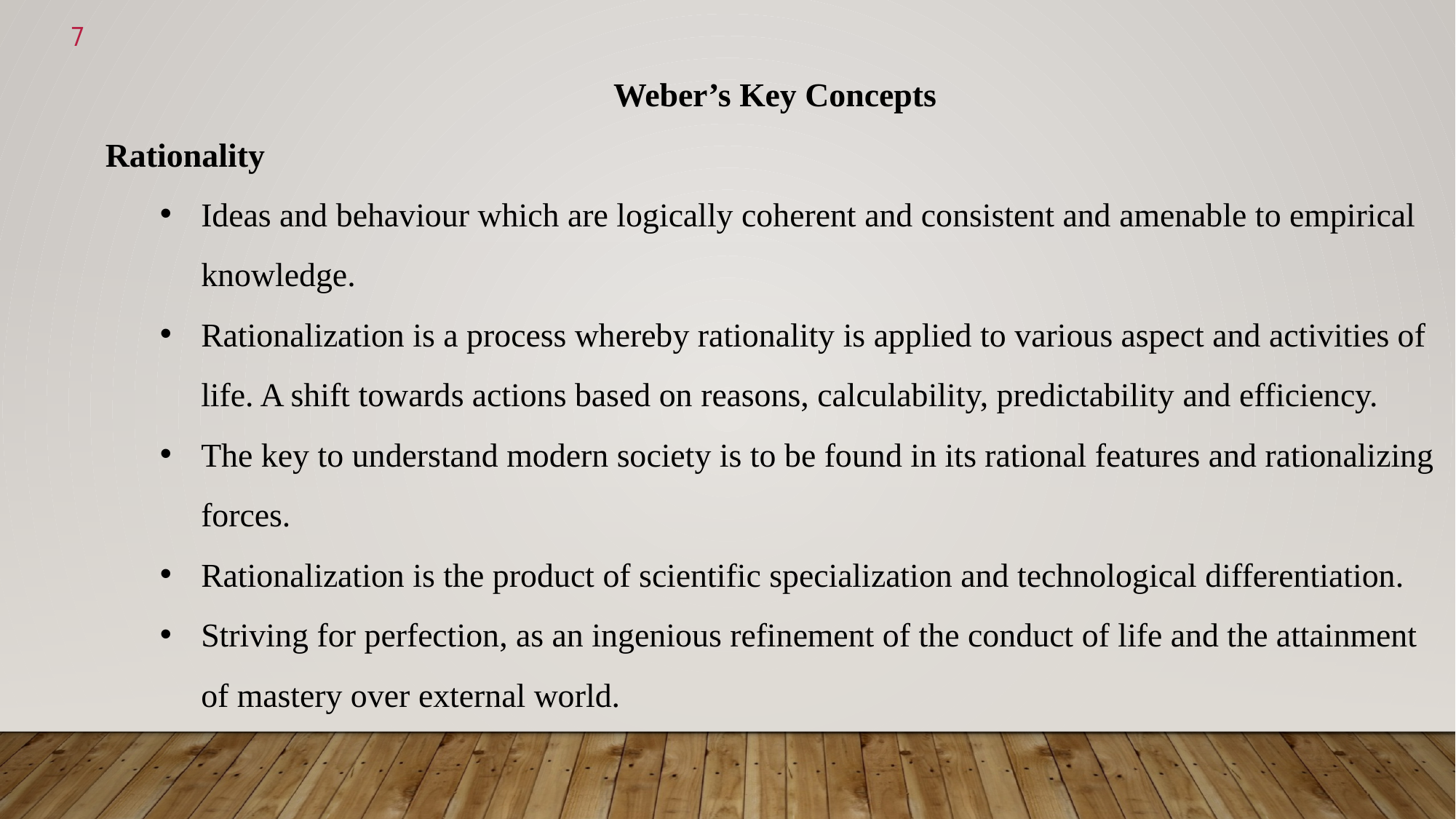

7
Weber’s Key Concepts
Rationality
Ideas and behaviour which are logically coherent and consistent and amenable to empirical knowledge.
Rationalization is a process whereby rationality is applied to various aspect and activities of life. A shift towards actions based on reasons, calculability, predictability and efficiency.
The key to understand modern society is to be found in its rational features and rationalizing forces.
Rationalization is the product of scientific specialization and technological differentiation.
Striving for perfection, as an ingenious refinement of the conduct of life and the attainment of mastery over external world.